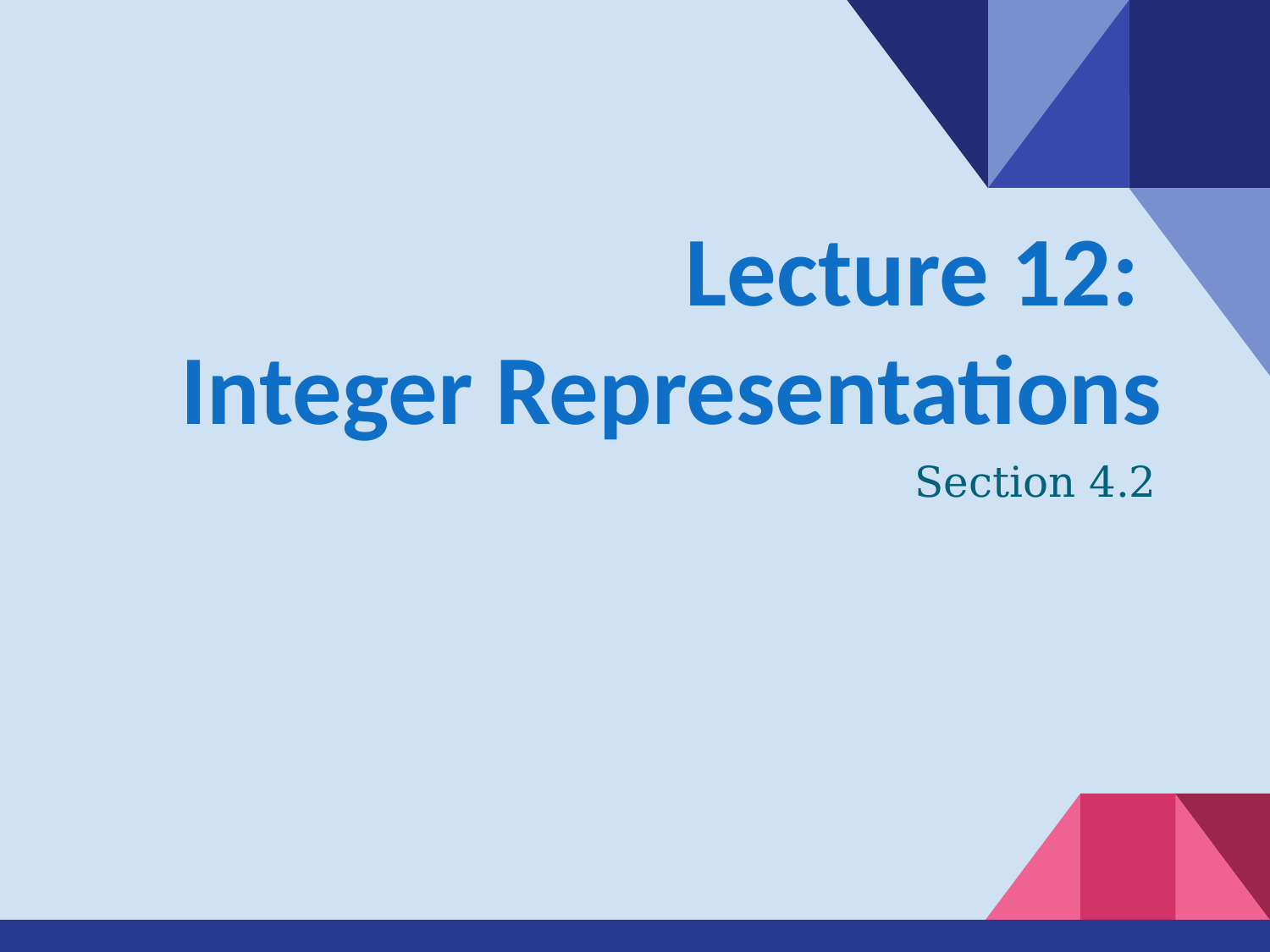

# Lecture 12:
Integer Representations
Section 4.2